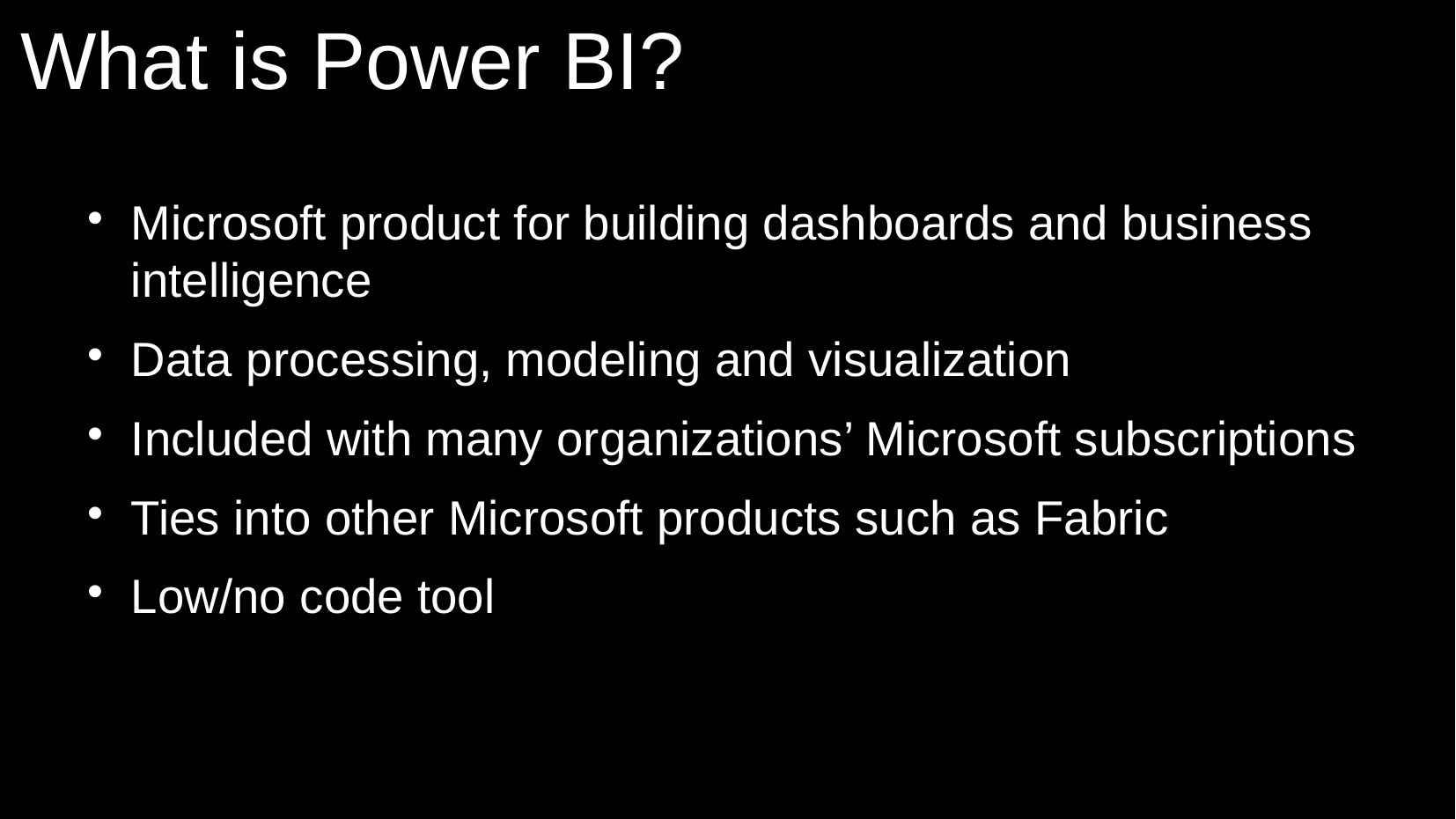

# What is Power BI?
Microsoft product for building dashboards and business intelligence
Data processing, modeling and visualization
Included with many organizations’ Microsoft subscriptions
Ties into other Microsoft products such as Fabric
Low/no code tool
9